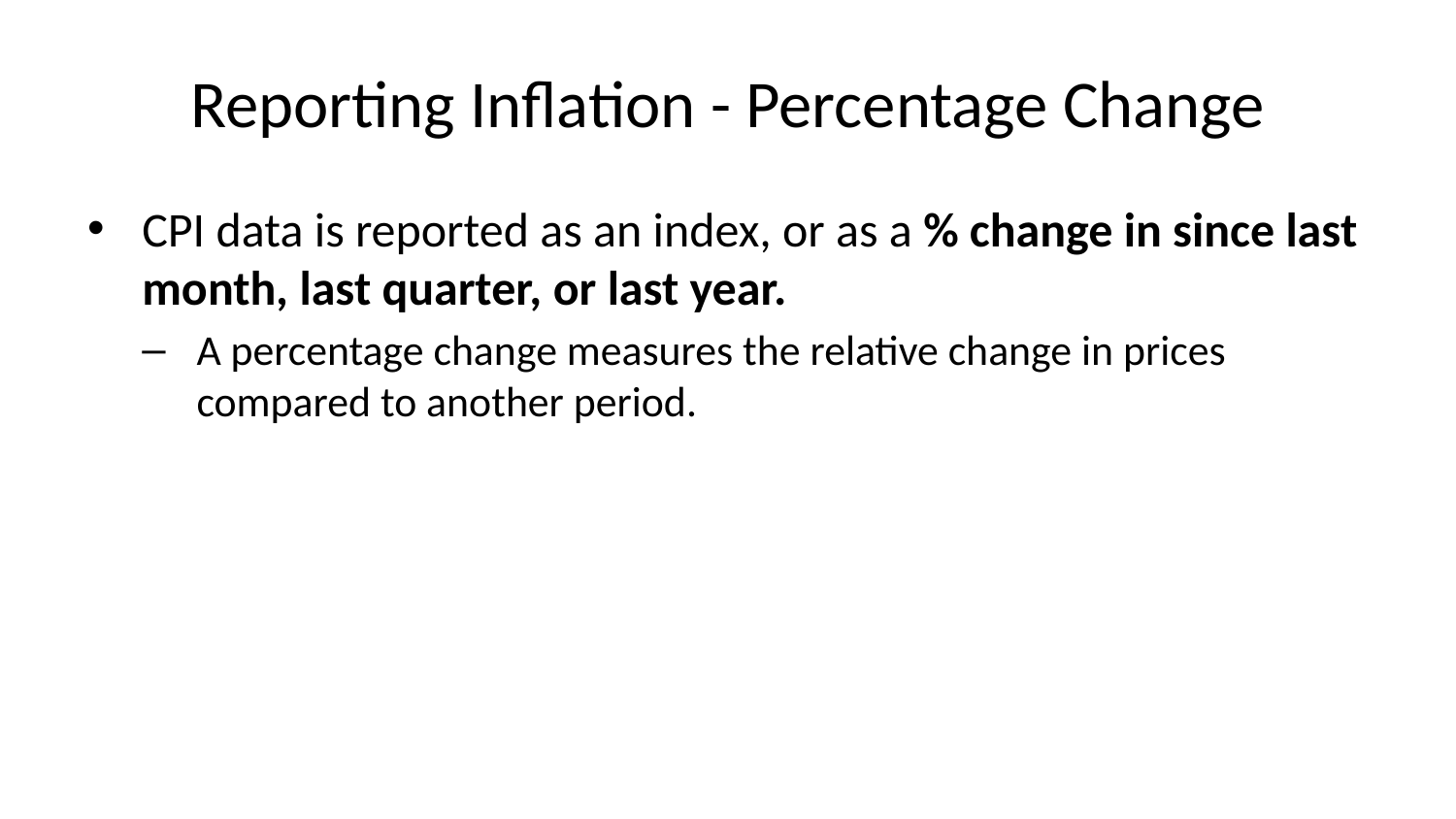

# Reporting Inflation - Percentage Change
CPI data is reported as an index, or as a % change in since last month, last quarter, or last year.
A percentage change measures the relative change in prices compared to another period.